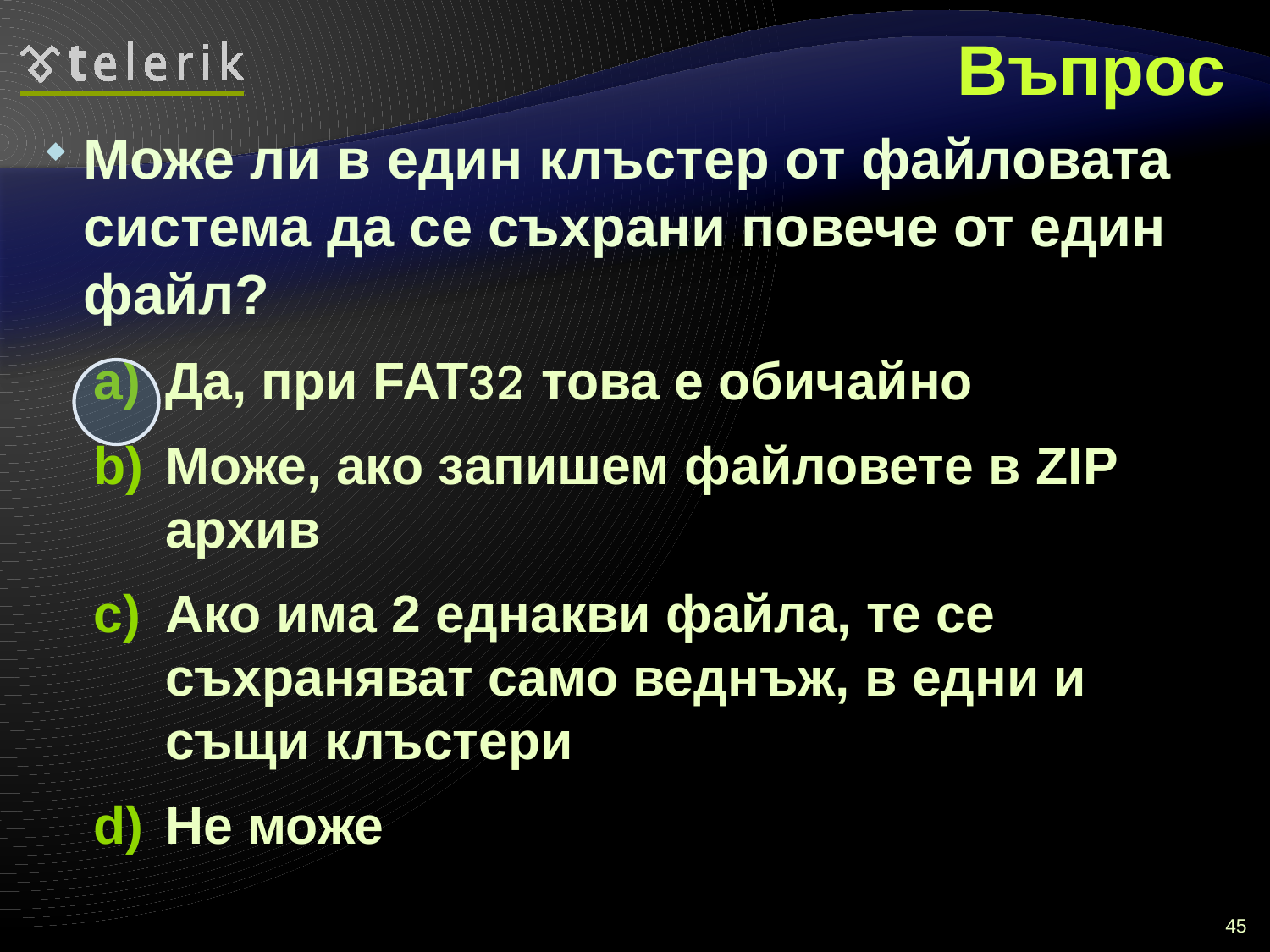

# Въпрос
Може ли в един клъстер от файловата система да се съхрани повече от един файл?
Да, при FAT32 това е обичайно
Може, ако запишем файловете в ZIP архив
Ако има 2 еднакви файла, те се съхраняват само веднъж, в едни и същи клъстери
Не може

45